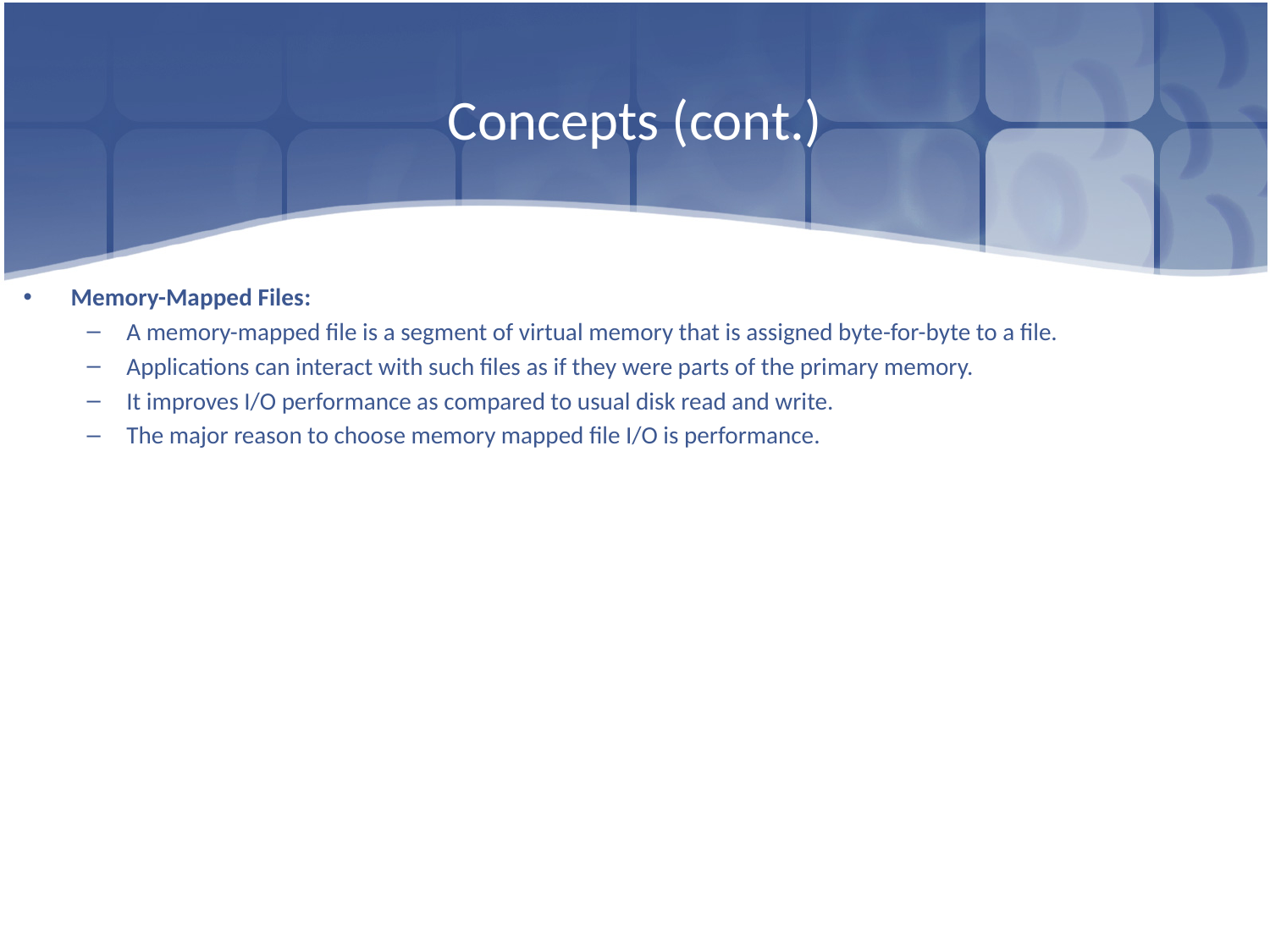

# Concepts (cont.)
Memory-Mapped Files:
A memory-mapped file is a segment of virtual memory that is assigned byte-for-byte to a file.
Applications can interact with such files as if they were parts of the primary memory.
It improves I/O performance as compared to usual disk read and write.
The major reason to choose memory mapped file I/O is performance.